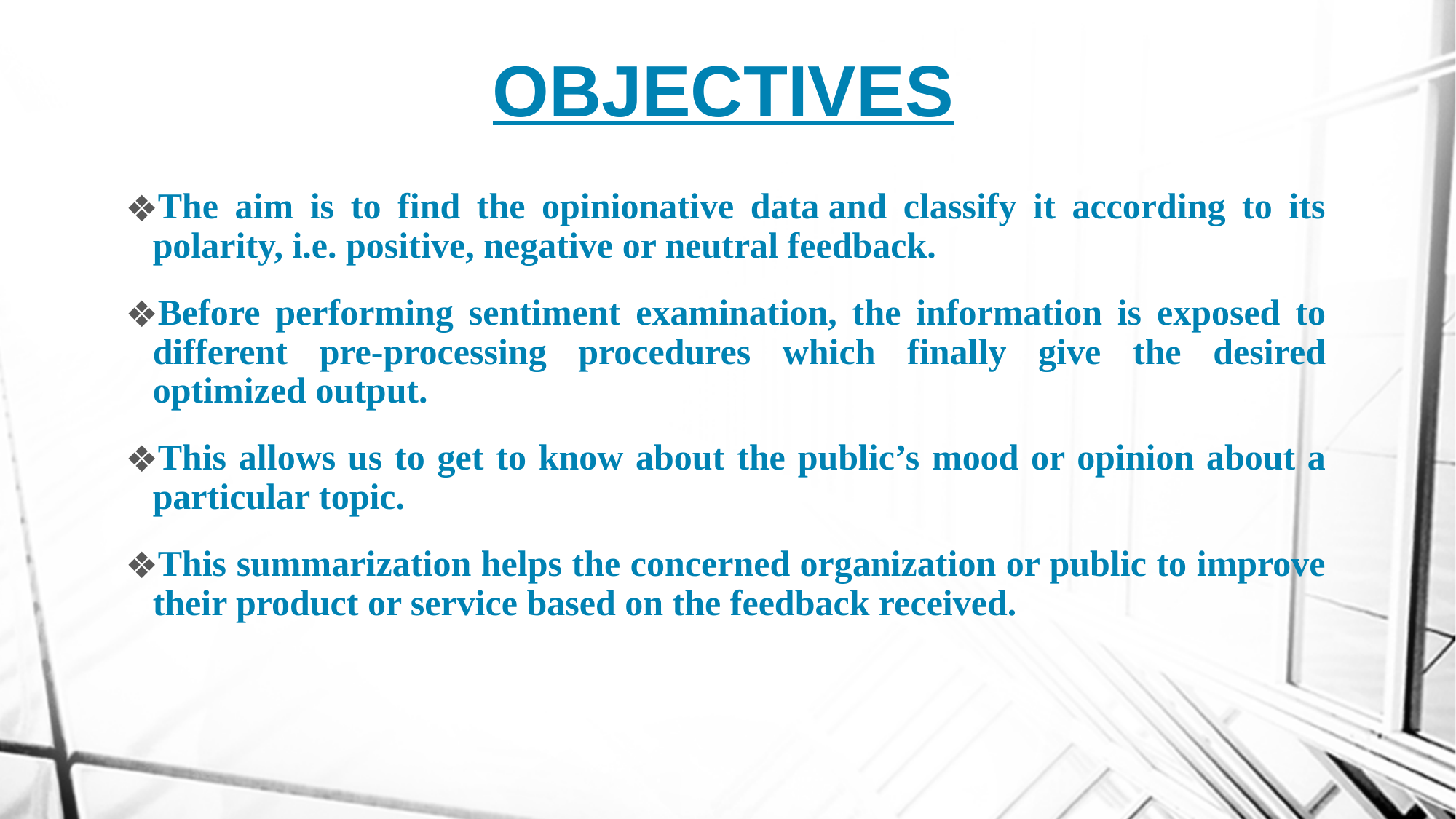

# OBJECTIVES
The aim is to find the opinionative data and classify it according to its polarity, i.e. positive, negative or neutral feedback.
Before performing sentiment examination, the information is exposed to different pre-processing procedures which finally give the desired optimized output.
This allows us to get to know about the public’s mood or opinion about a particular topic.
This summarization helps the concerned organization or public to improve their product or service based on the feedback received.